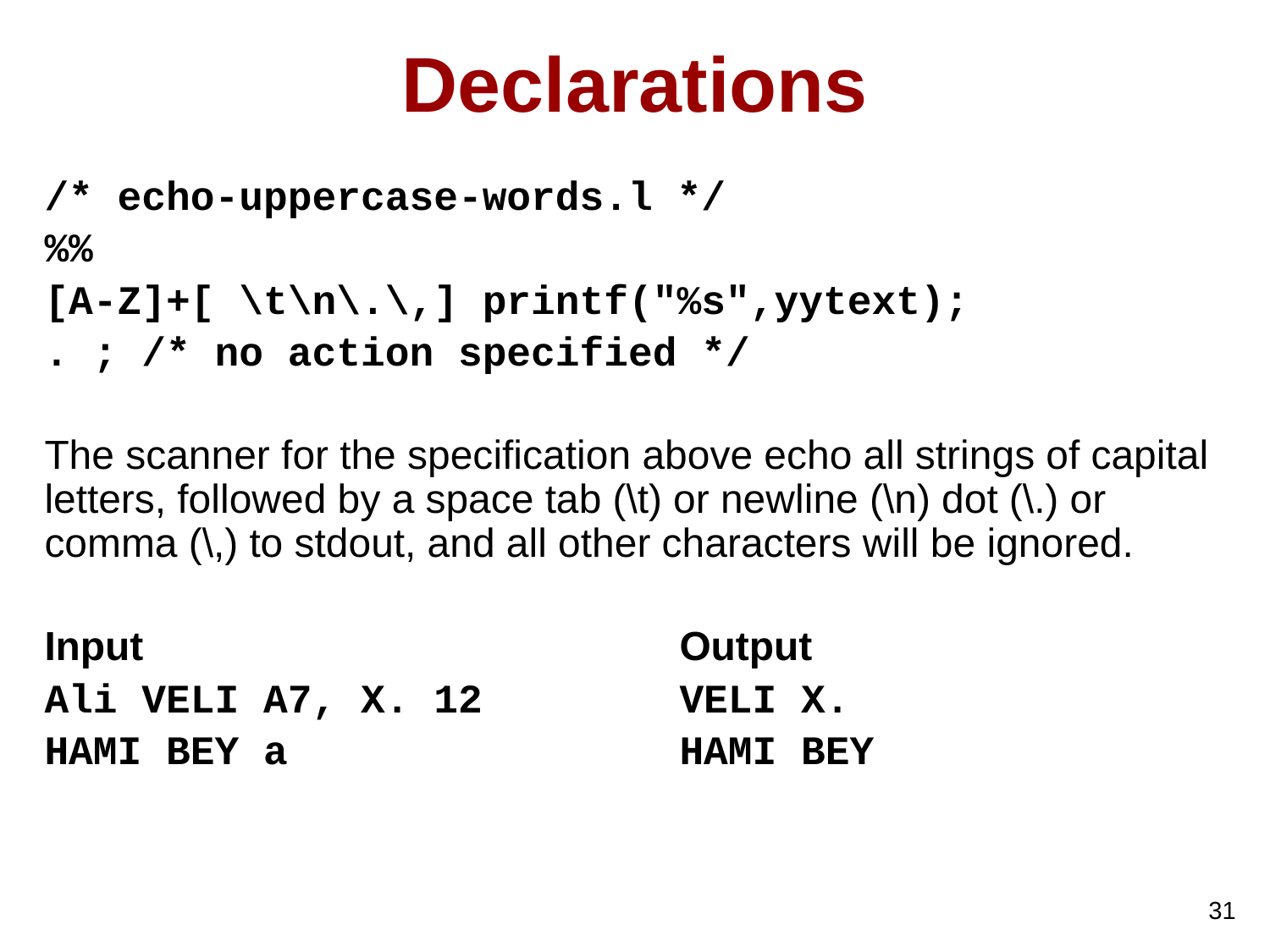

# Declarations
/* echo-uppercase-words.l */
%%
[A-Z]+[ \t\n\.\,] printf("%s",yytext);
. ; /* no action specified */

The scanner for the specification above echo all strings of capital letters, followed by a space tab (\t) or newline (\n) dot (\.) or comma (\,) to stdout, and all other characters will be ignored.

Input 					Output
Ali VELI A7, X. 12    	VELI X.
HAMI BEY a 			HAMI BEY
31